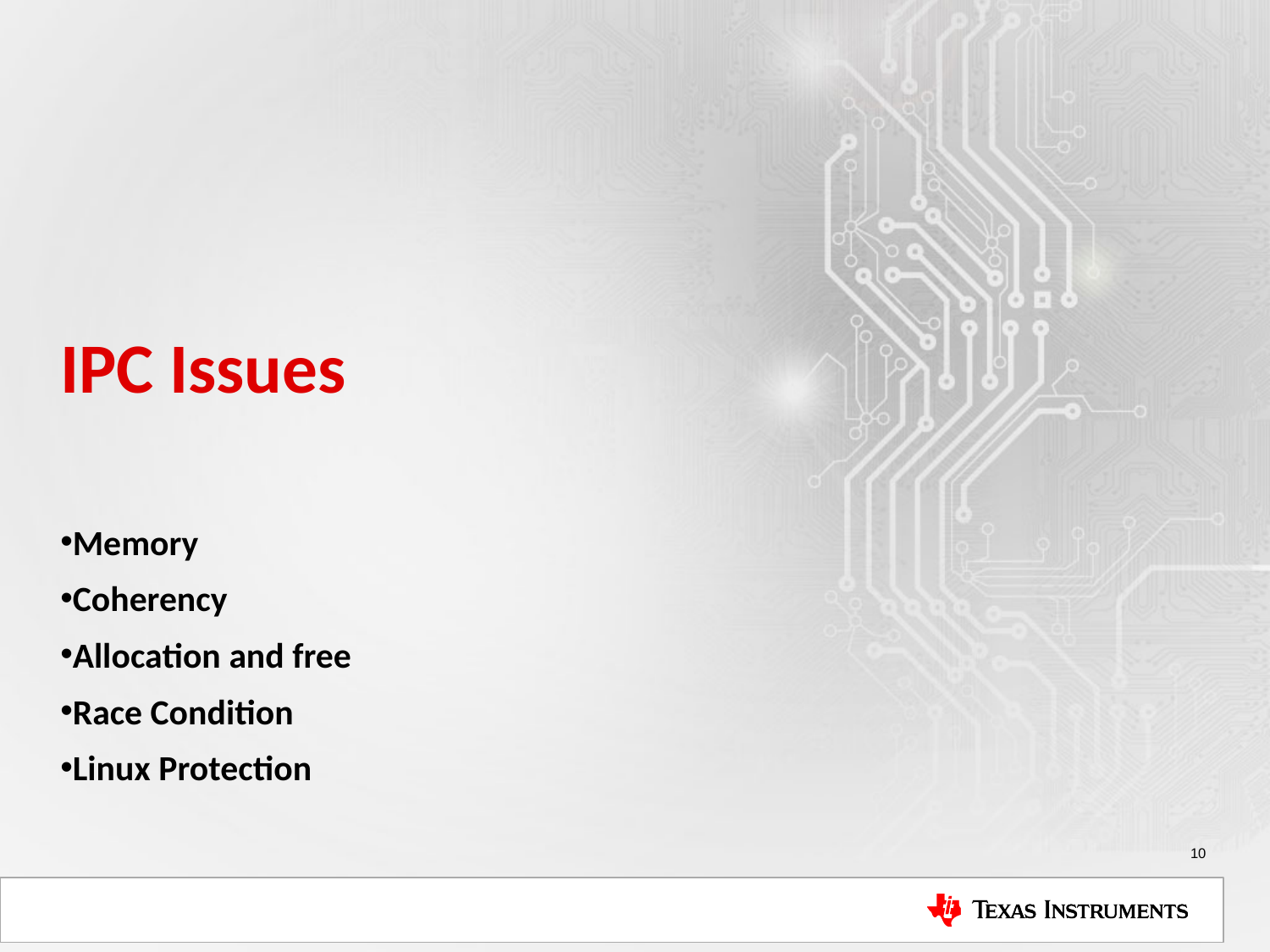

# IPC Issues
Memory
Coherency
Allocation and free
Race Condition
Linux Protection
10